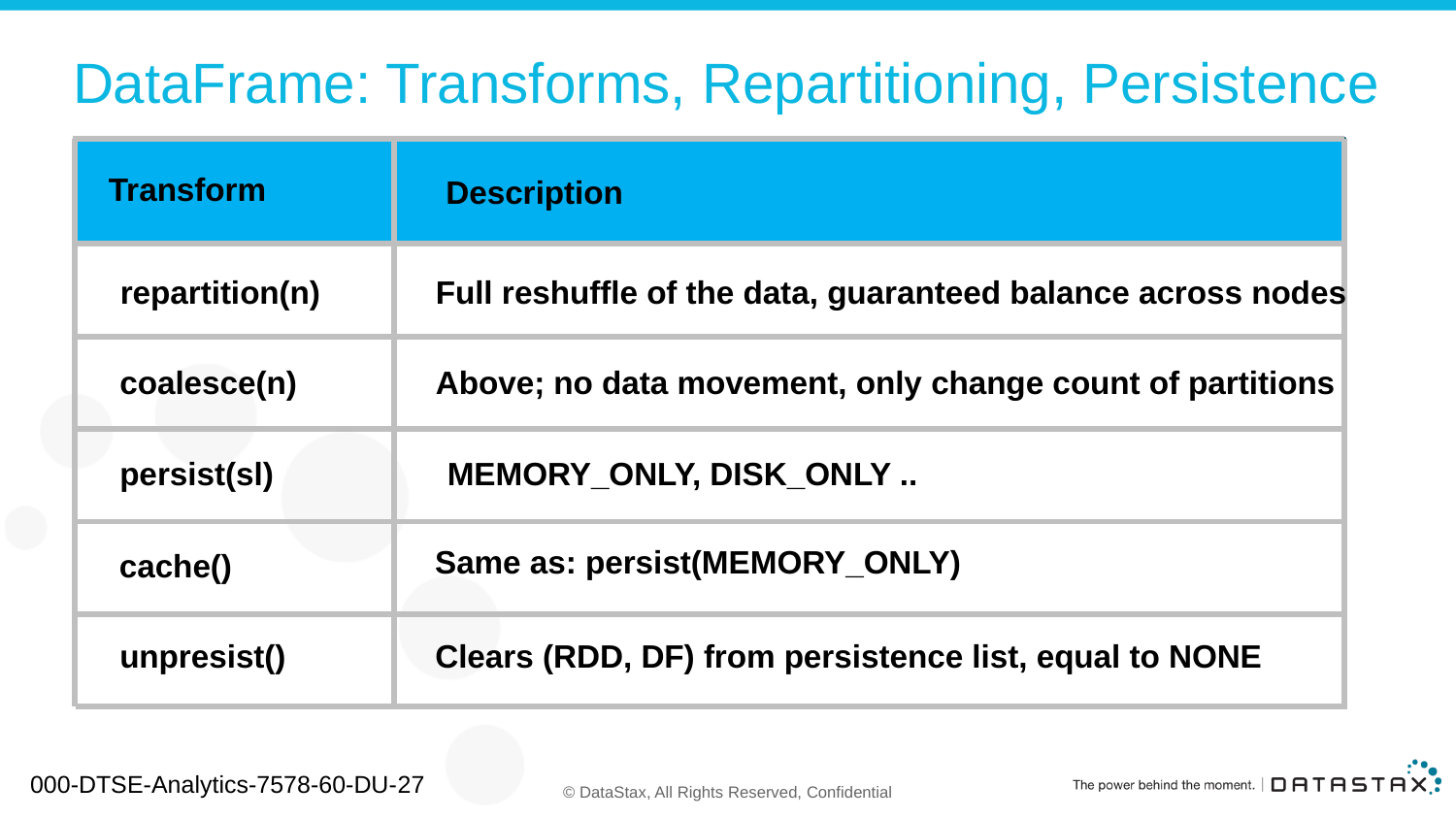

# DataFrame: Transforms, Repartitioning, Persistence

Transform
Description
repartition(n)
Full reshuffle of the data, guaranteed balance across nodes
coalesce(n)
Above; no data movement, only change count of partitions
persist(sl)
MEMORY_ONLY, DISK_ONLY ..
Same as: persist(MEMORY_ONLY)
cache()
unpresist()
Clears (RDD, DF) from persistence list, equal to NONE
000-DTSE-Analytics-7578-60-DU-27